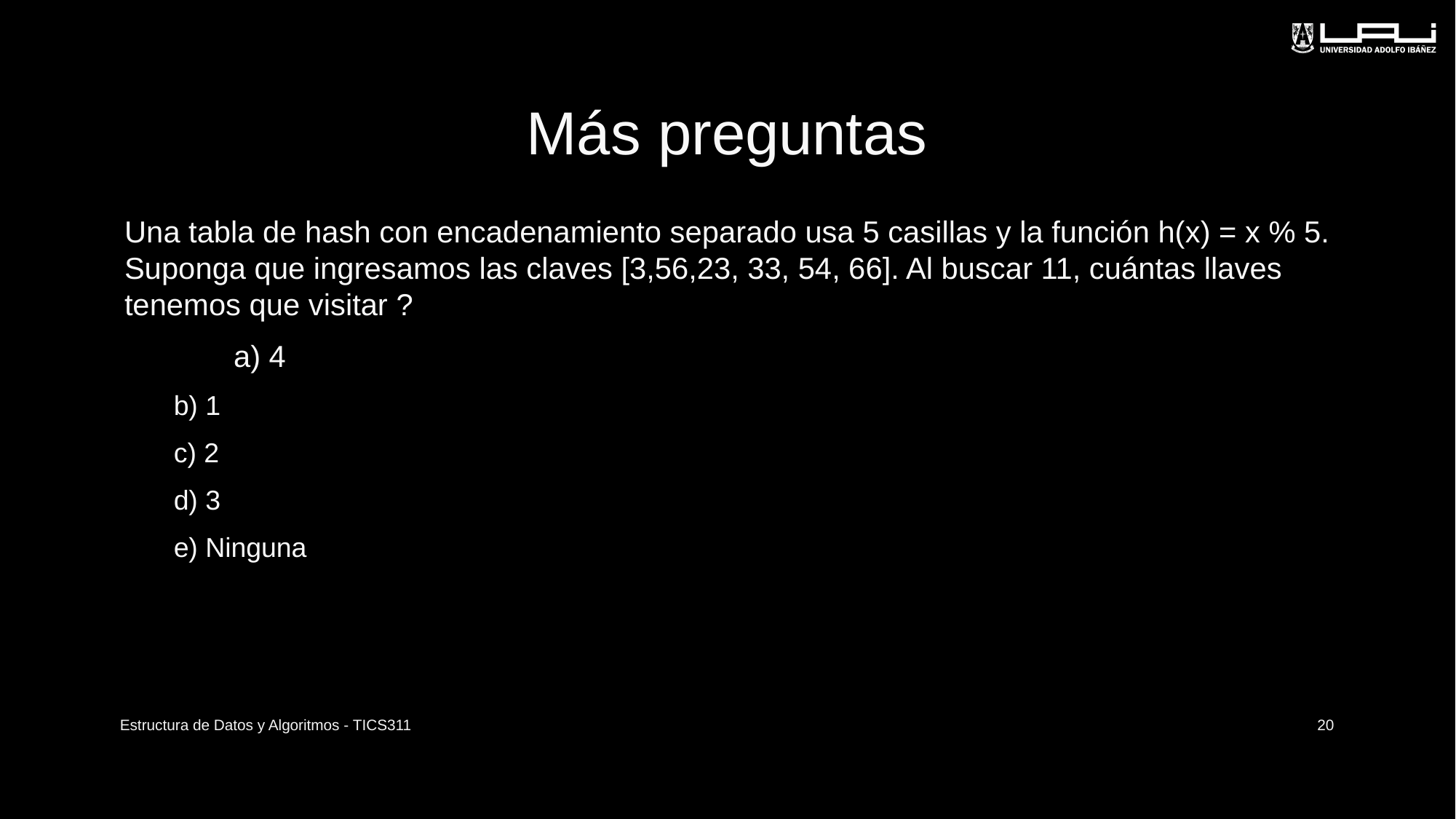

# Más preguntas
Una tabla de hash con encadenamiento separado usa 5 casillas y la función h(x) = x % 5. Suponga que ingresamos las claves [3,56,23, 33, 54, 66]. Al buscar 11, cuántas llaves tenemos que visitar ?
	a) 4
b) 1
c) 2
d) 3
e) Ninguna

Estructura de Datos y Algoritmos - TICS311
20